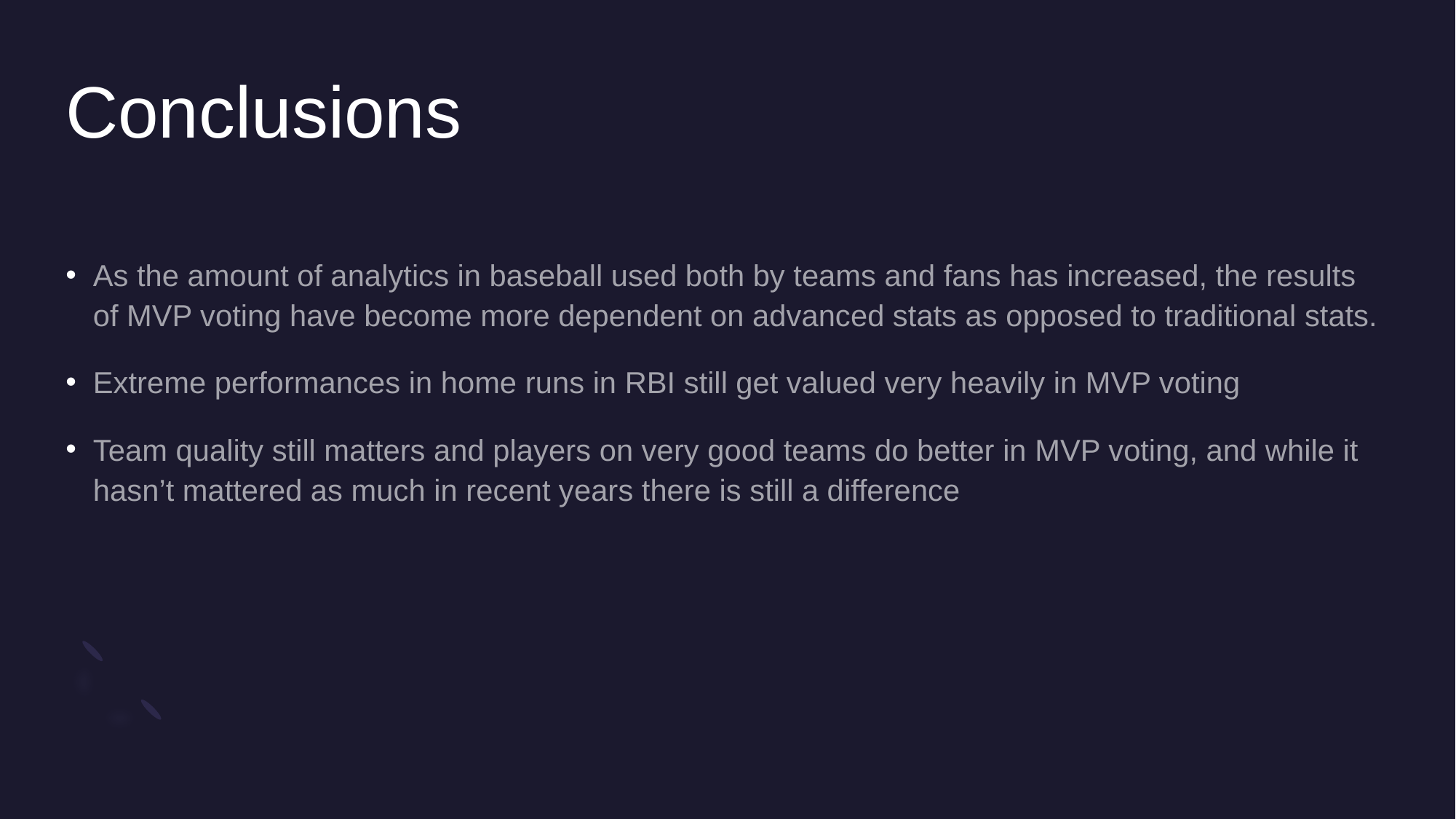

# Conclusions
As the amount of analytics in baseball used both by teams and fans has increased, the results of MVP voting have become more dependent on advanced stats as opposed to traditional stats.
Extreme performances in home runs in RBI still get valued very heavily in MVP voting
Team quality still matters and players on very good teams do better in MVP voting, and while it hasn’t mattered as much in recent years there is still a difference